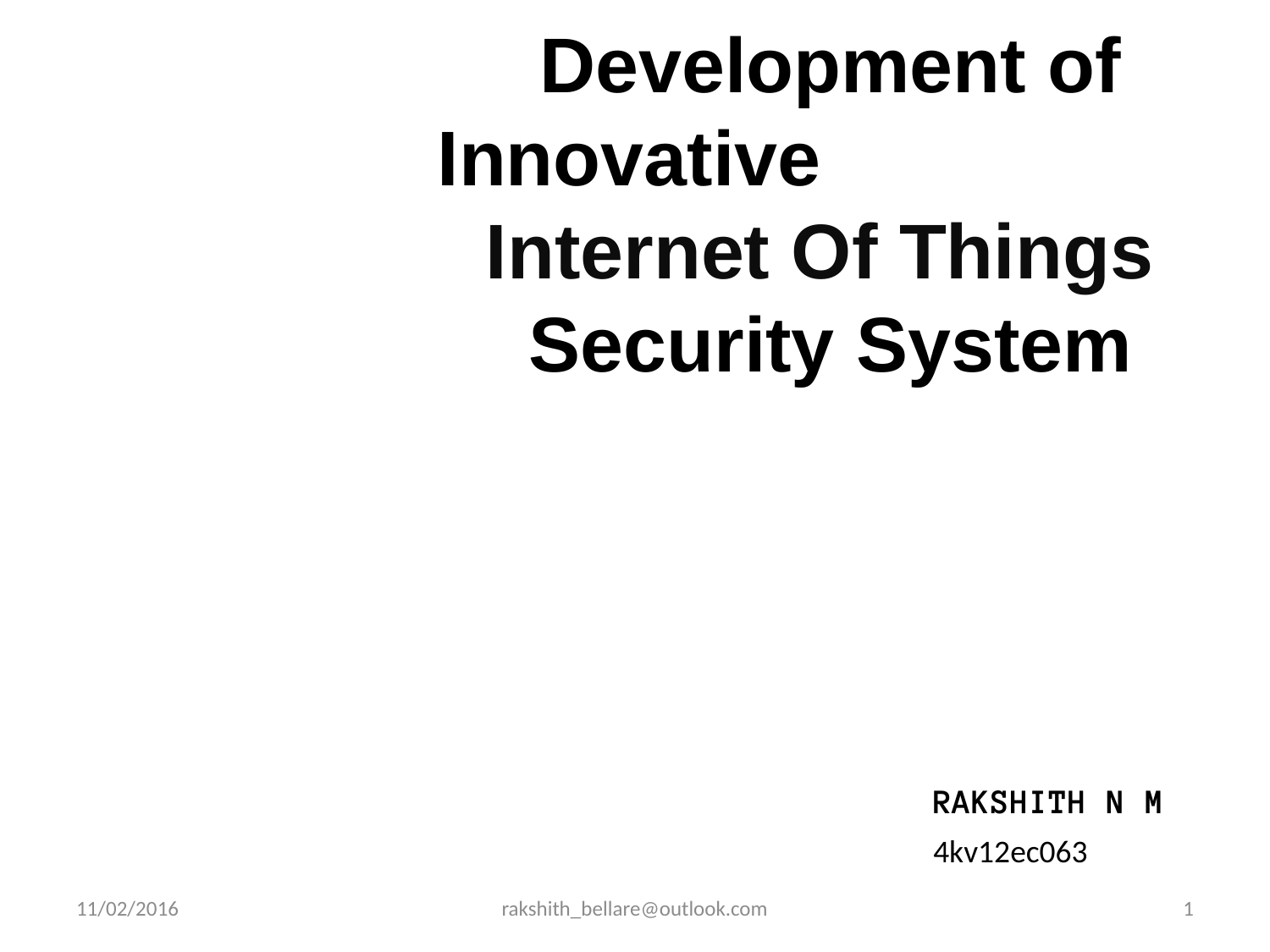

# Development of Innovative Internet Of Things Security System
RAKSHITH N M
4kv12ec063
11/02/2016
rakshith_bellare@outlook.com
1